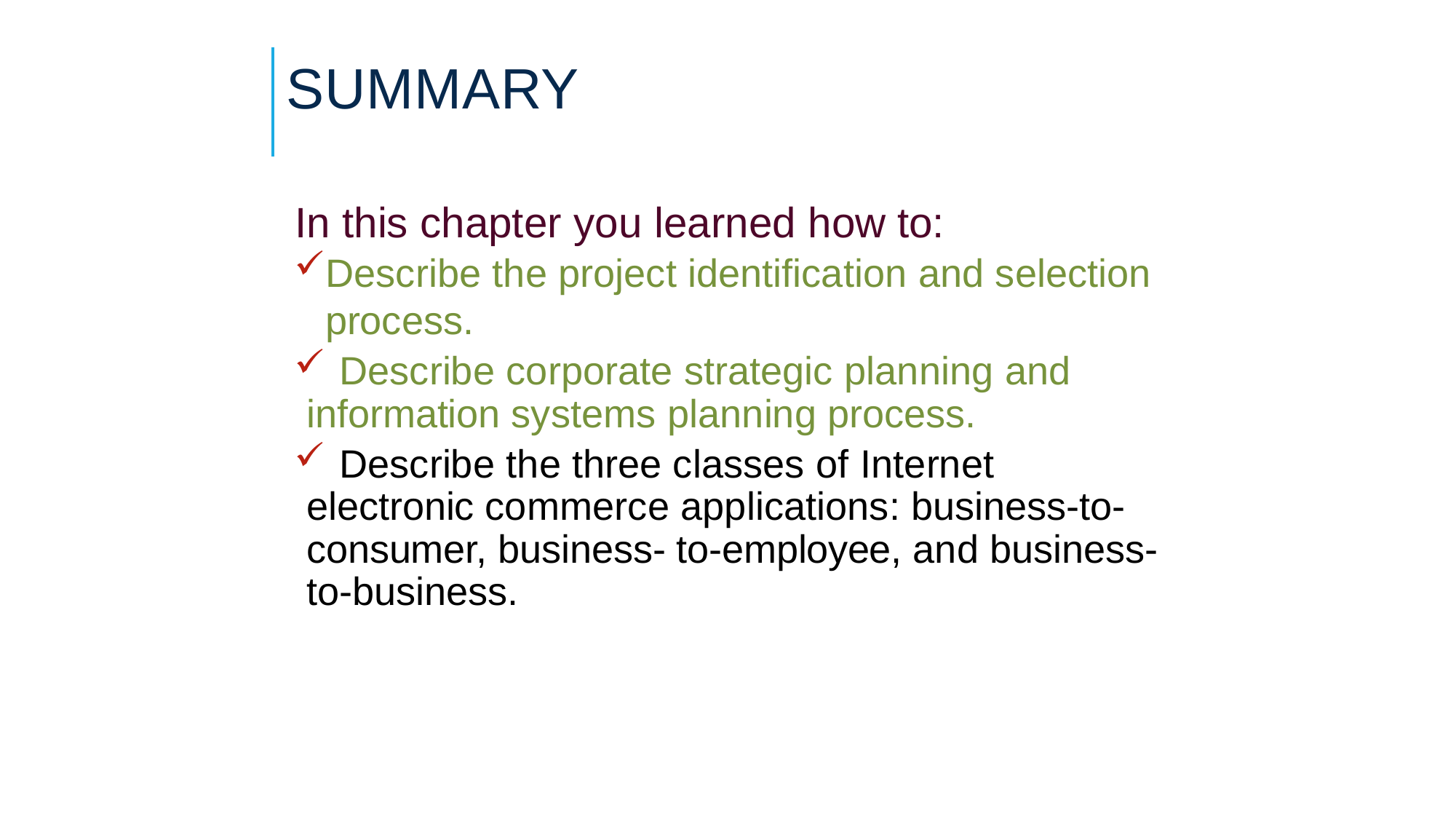

# SUMMARY
In this chapter you learned how to:
Describe the project identification and selection process.
	Describe corporate strategic planning and information systems planning process.
	Describe the three classes of Internet electronic commerce applications: business-to-consumer, business- to-employee, and business-to-business.